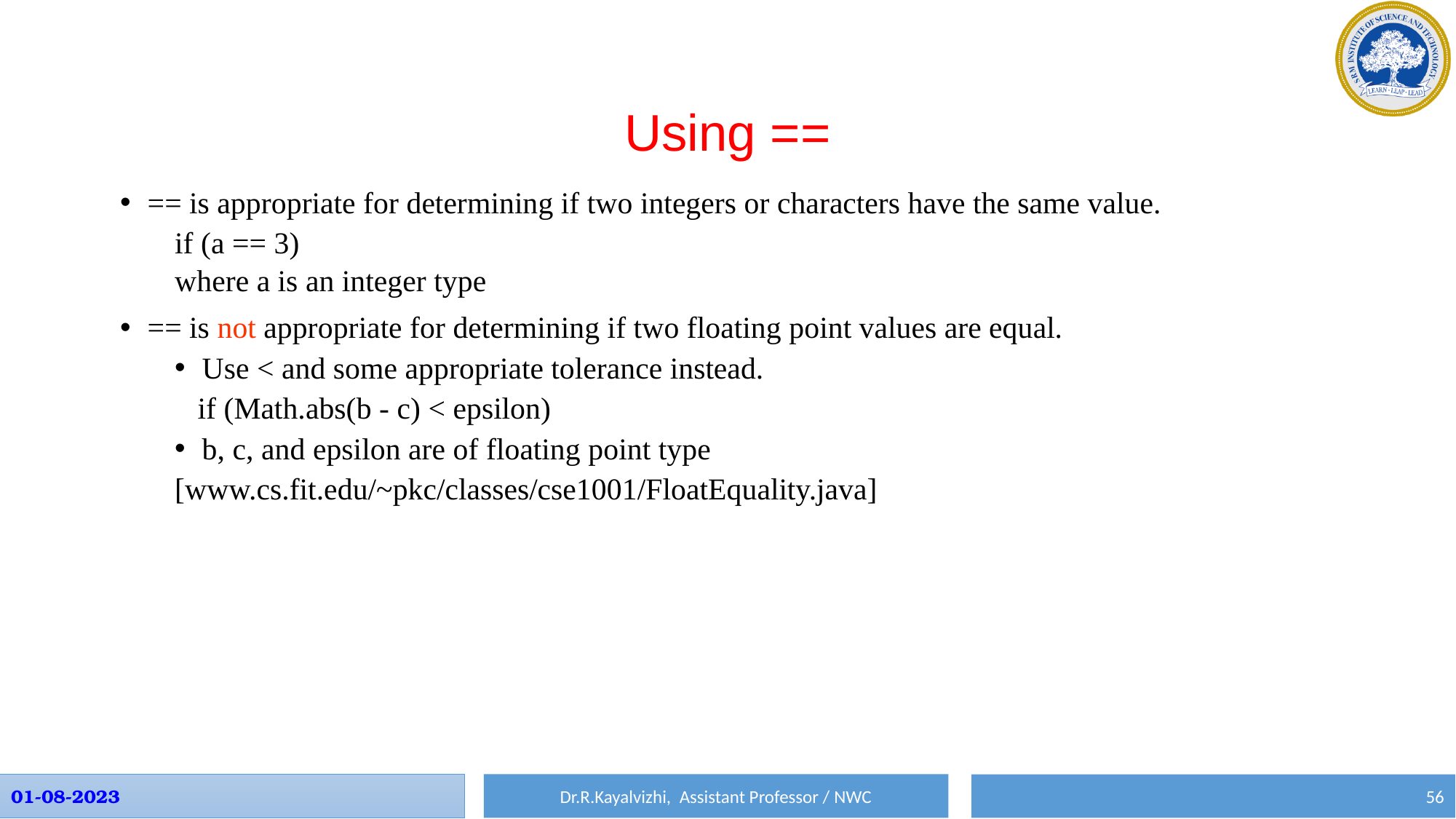

# Using ==
== is appropriate for determining if two integers or characters have the same value.
if (a == 3)
where a is an integer type
== is not appropriate for determining if two floating point values are equal.
Use < and some appropriate tolerance instead.
   if (Math.abs(b - c) < epsilon)
b, c, and epsilon are of floating point type
[www.cs.fit.edu/~pkc/classes/cse1001/FloatEquality.java]
Dr.R.Kayalvizhi,  Assistant Professor / NWC
01-08-2023
56